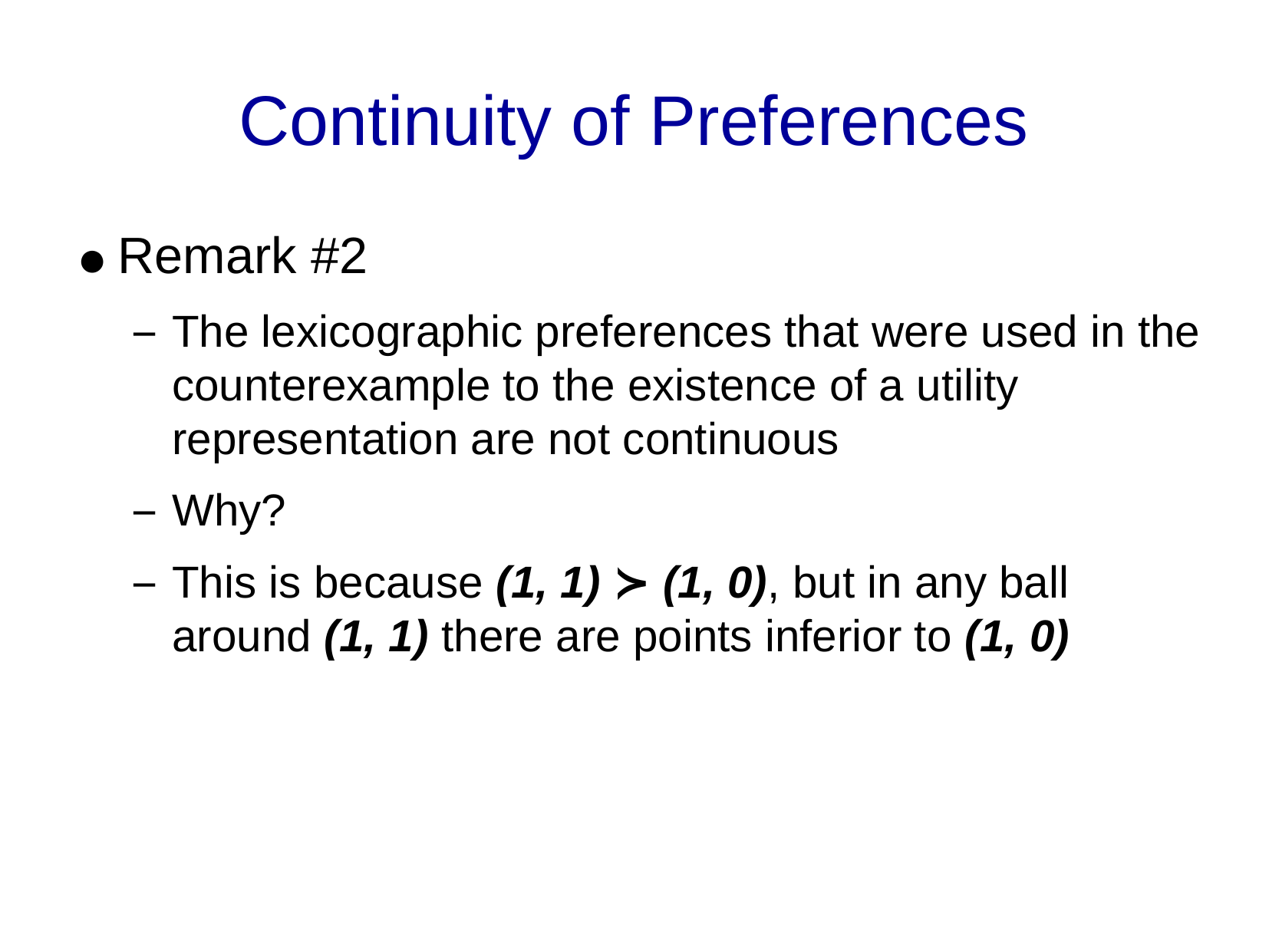

Continuity of Preferences
Remark #2
The lexicographic preferences that were used in the counterexample to the existence of a utility representation are not continuous
Why?
This is because (1, 1) ≻ (1, 0), but in any ball around (1, 1) there are points inferior to (1, 0)